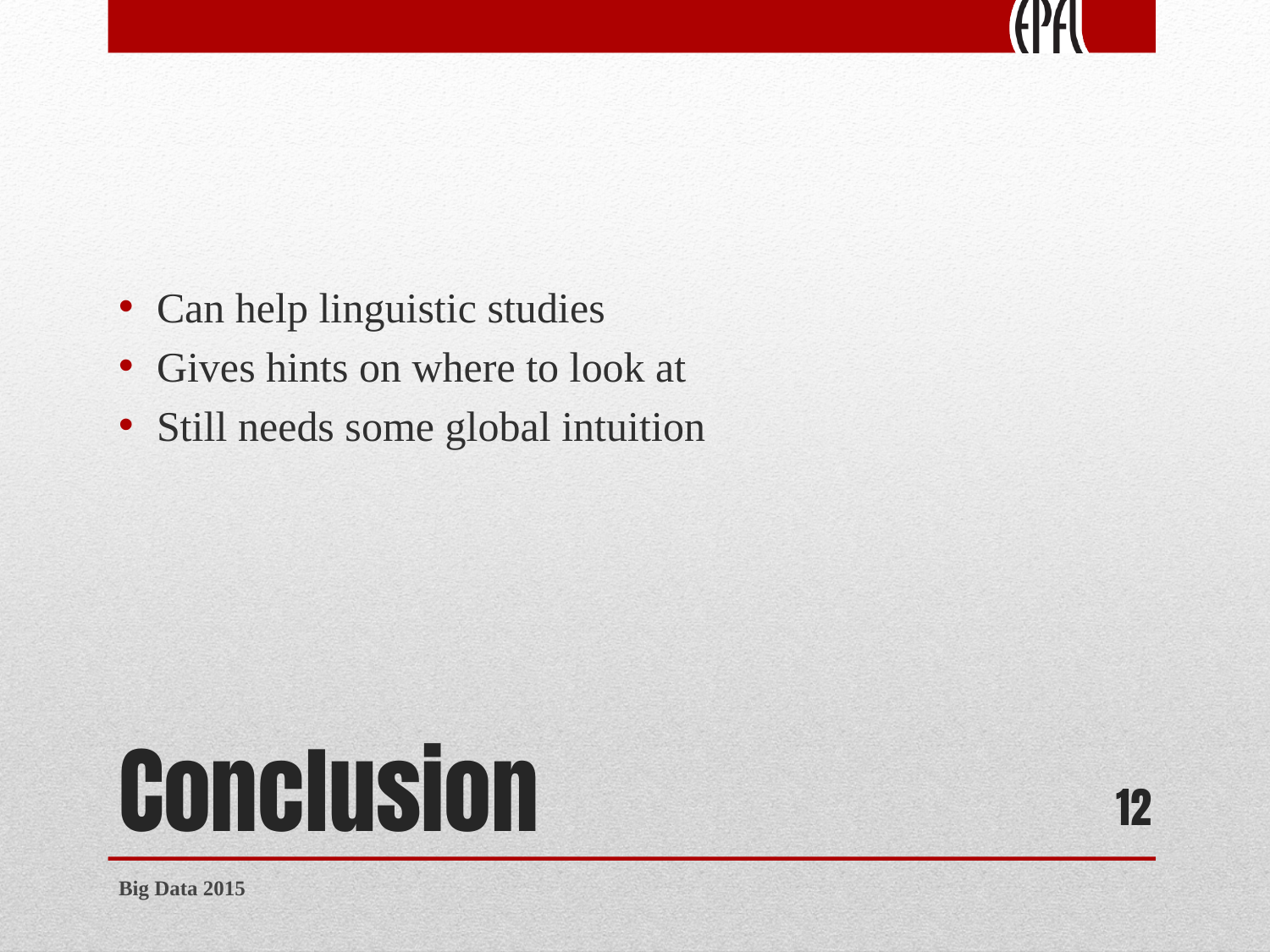

Can help linguistic studies
Gives hints on where to look at
Still needs some global intuition
# Conclusion
12
Big Data 2015